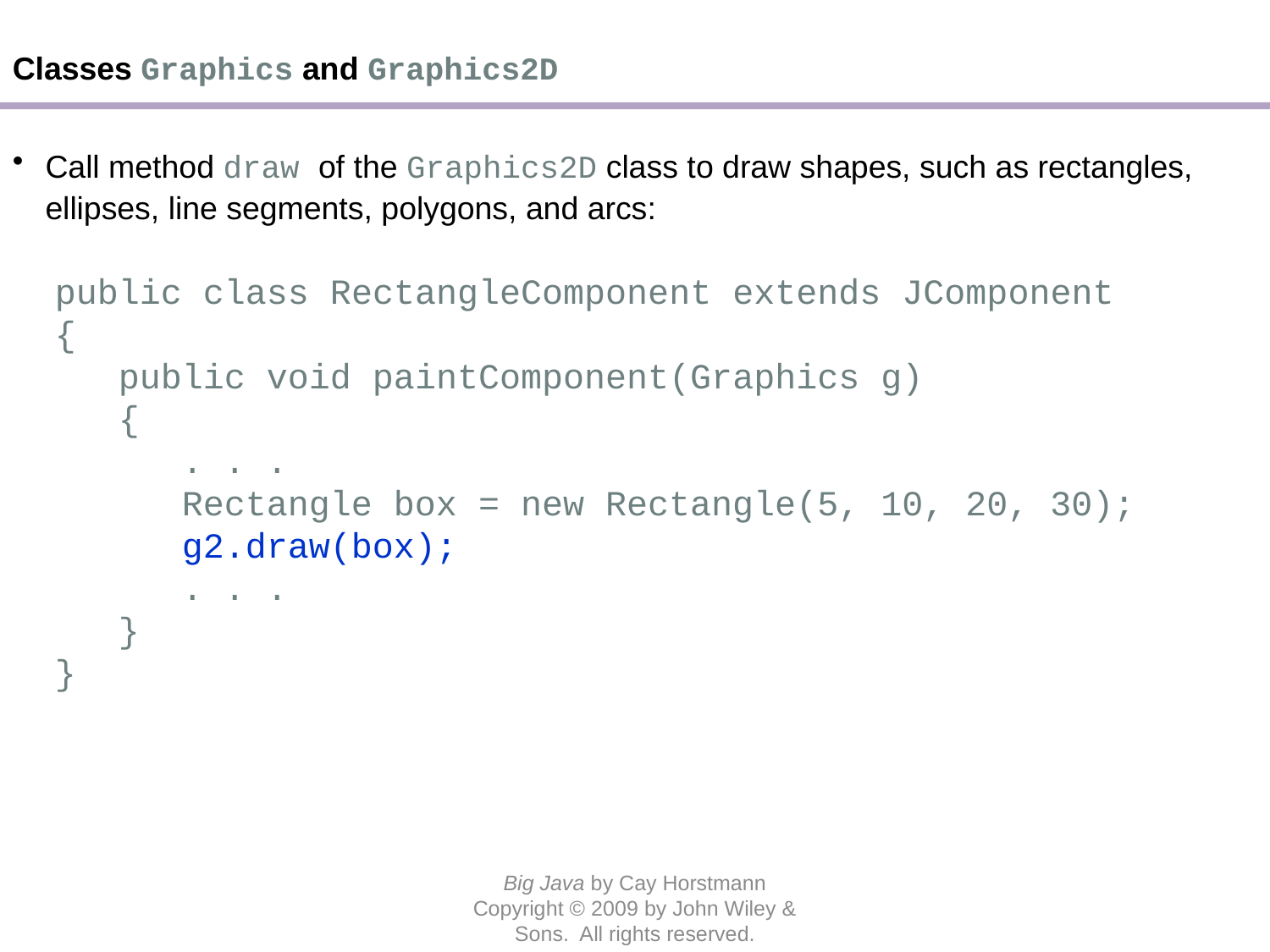

Classes Graphics and Graphics2D

Call method draw of the Graphics2D class to draw shapes, such as rectangles, ellipses, line segments, polygons, and arcs:

  public class RectangleComponent extends JComponent
  {
     public void paintComponent(Graphics g)
     {
        . . .
        Rectangle box = new Rectangle(5, 10, 20, 30);
        g2.draw(box);
        . . .
     }
  }
Big Java by Cay Horstmann
Copyright © 2009 by John Wiley & Sons.  All rights reserved.